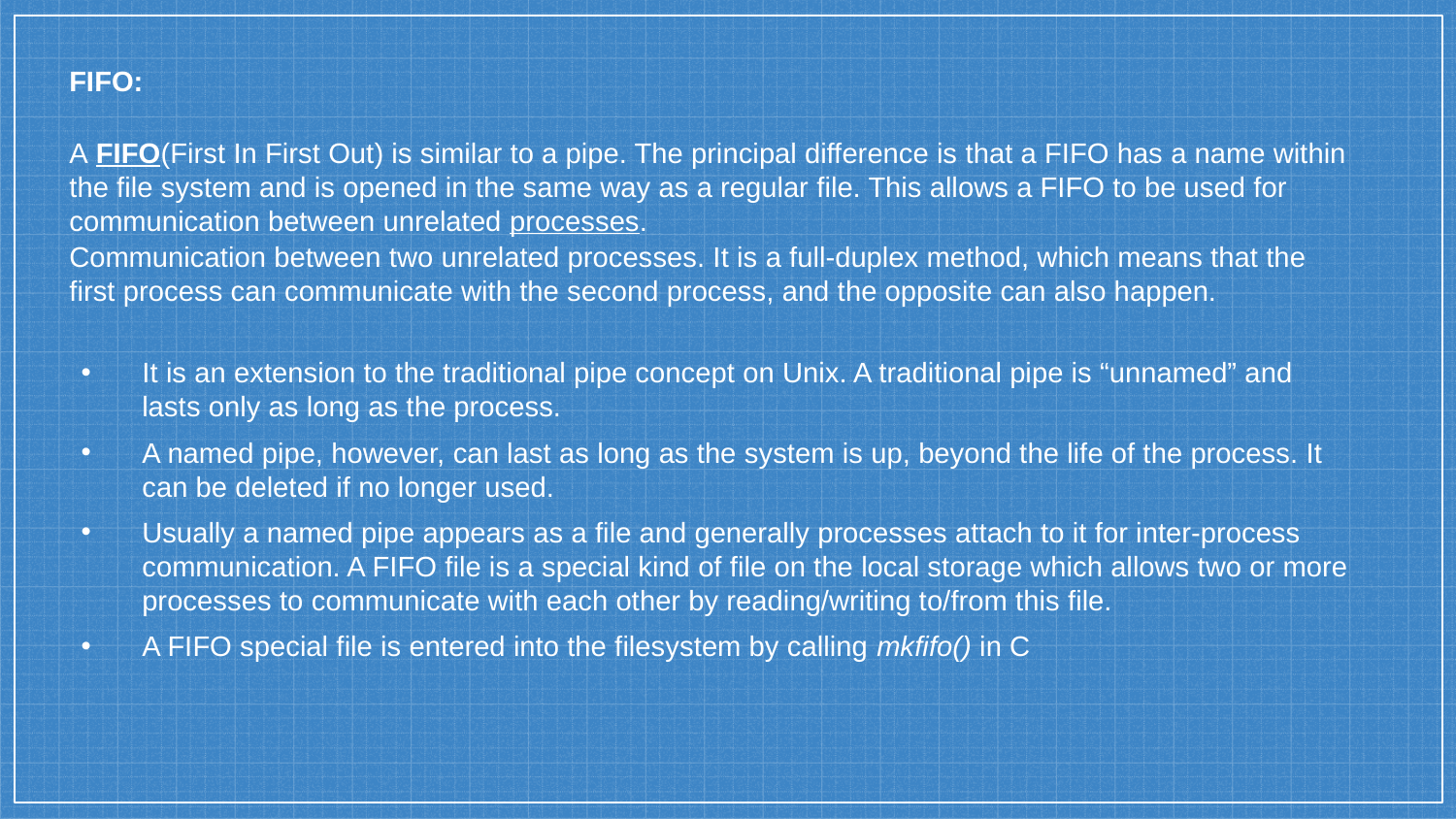

FIFO:

A FIFO(First In First Out) is similar to a pipe. The principal difference is that a FIFO has a name within the file system and is opened in the same way as a regular file. This allows a FIFO to be used for communication between unrelated processes.
Communication between two unrelated processes. It is a full-duplex method, which means that the first process can communicate with the second process, and the opposite can also happen.

It is an extension to the traditional pipe concept on Unix. A traditional pipe is “unnamed” and lasts only as long as the process.
A named pipe, however, can last as long as the system is up, beyond the life of the process. It can be deleted if no longer used.
Usually a named pipe appears as a file and generally processes attach to it for inter-process communication. A FIFO file is a special kind of file on the local storage which allows two or more processes to communicate with each other by reading/writing to/from this file.
A FIFO special file is entered into the filesystem by calling mkfifo() in C